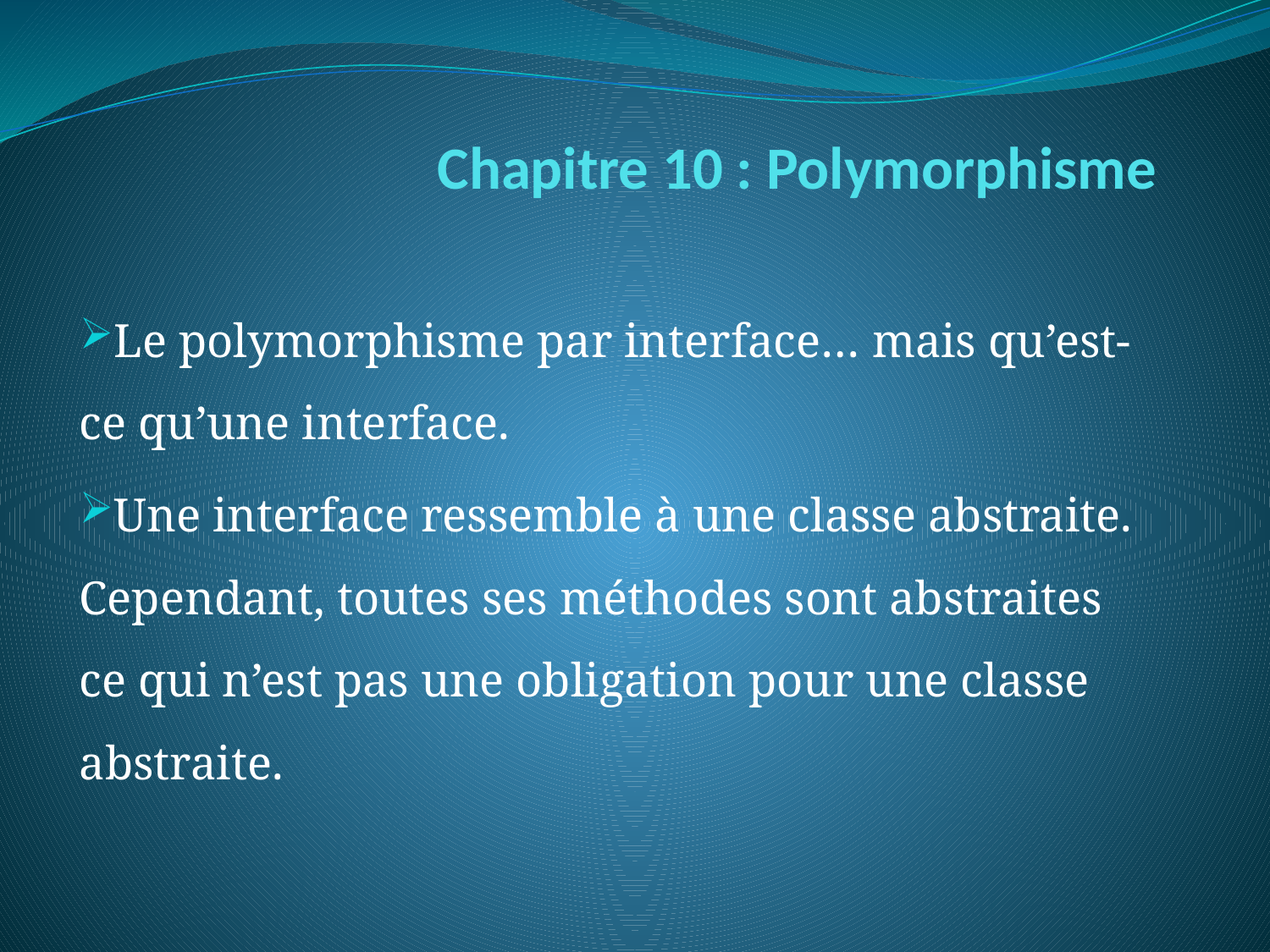

# Chapitre 10 : Polymorphisme
chaque valeur a un indice numérique permettant  d'y accéder

Le polymorphisme par interface… mais qu’est-ce qu’une interface.
Une interface ressemble à une classe abstraite. Cependant, toutes ses méthodes sont abstraites ce qui n’est pas une obligation pour une classe abstraite.
Véhicule
est-un (is-a)
| 0 | 1 | 2 | 3 | 4 |
| --- | --- | --- | --- | --- |
Voiture